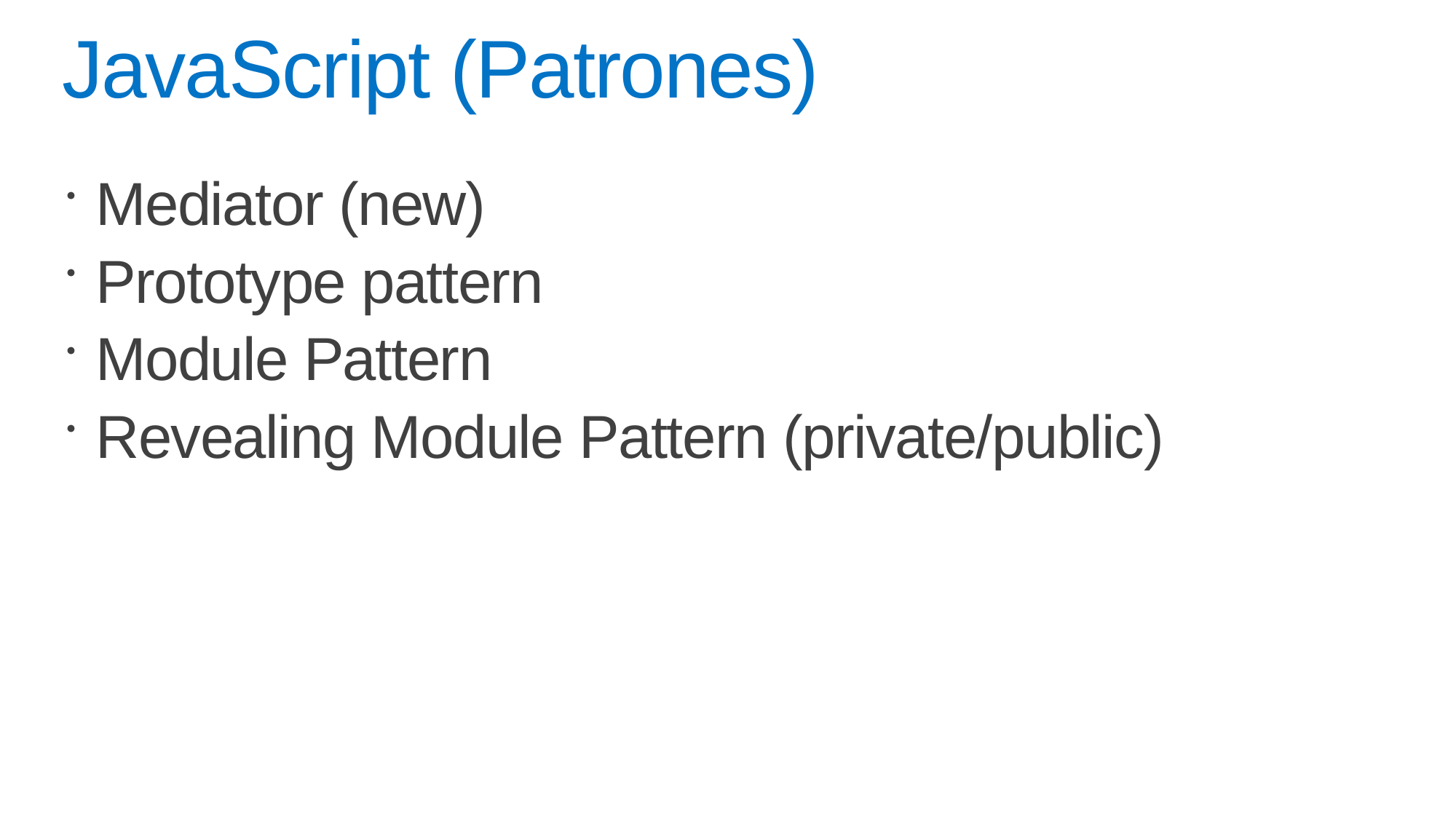

# JavaScript (Patrones)
Mediator (new)
Prototype pattern
Module Pattern
Revealing Module Pattern (private/public)